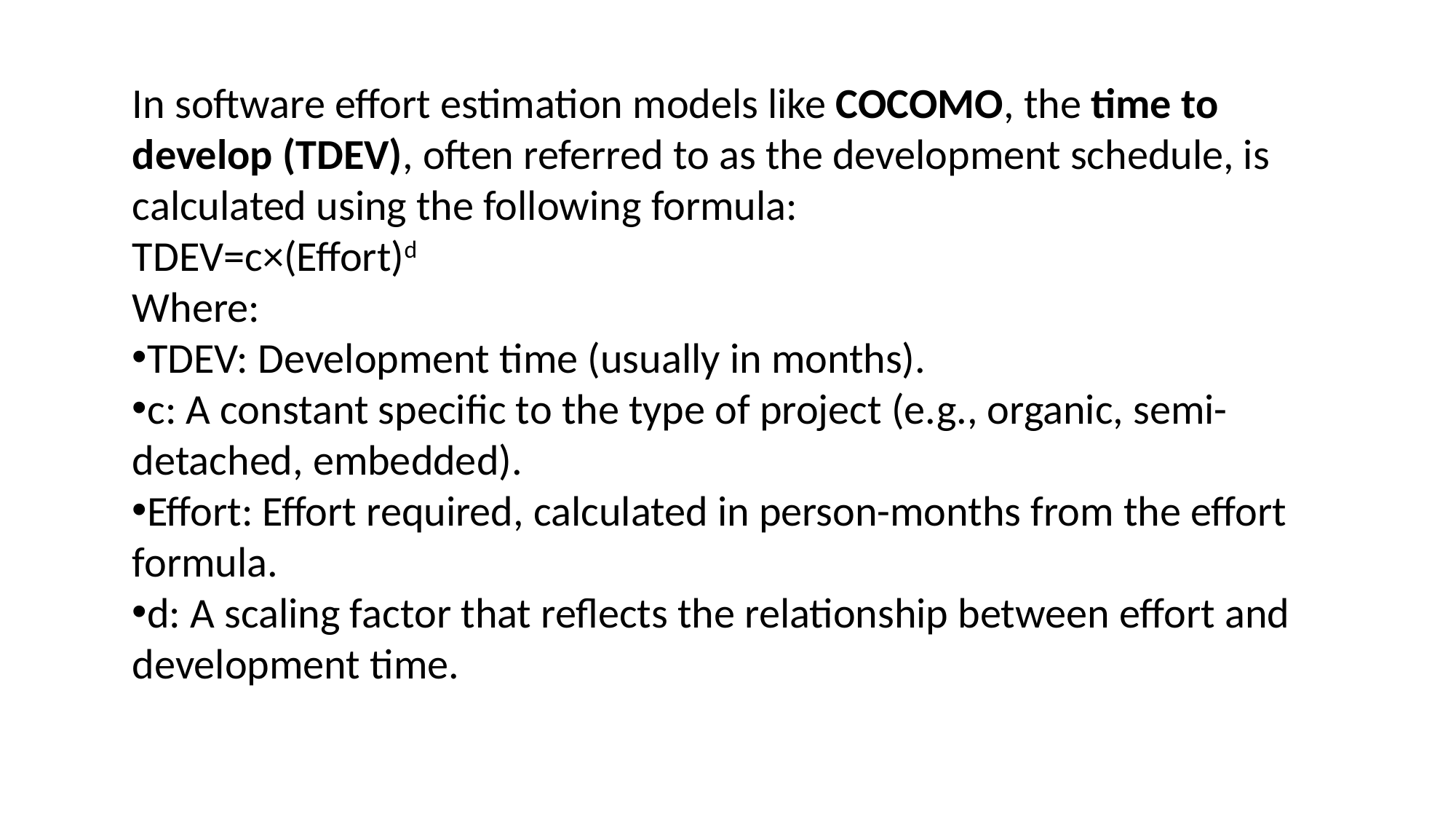

In software effort estimation models like COCOMO, the time to develop (TDEV), often referred to as the development schedule, is calculated using the following formula:
TDEV=c×(Effort)d
Where:
TDEV: Development time (usually in months).
c: A constant specific to the type of project (e.g., organic, semi-detached, embedded).
Effort: Effort required, calculated in person-months from the effort formula.
d: A scaling factor that reflects the relationship between effort and development time.